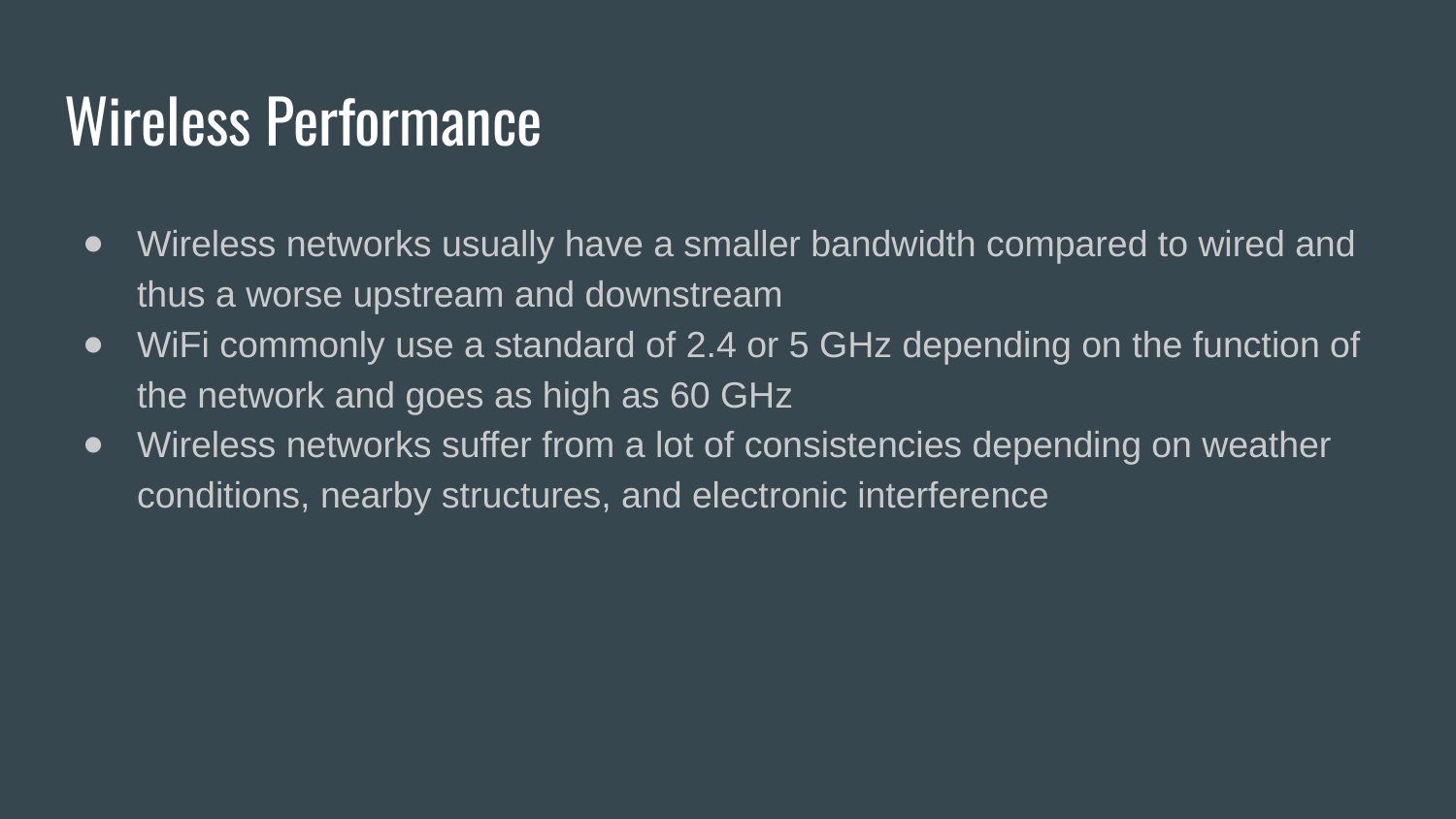

# Wireless Performance
Wireless networks usually have a smaller bandwidth compared to wired and thus a worse upstream and downstream
WiFi commonly use a standard of 2.4 or 5 GHz depending on the function of the network and goes as high as 60 GHz
Wireless networks suffer from a lot of consistencies depending on weather conditions, nearby structures, and electronic interference